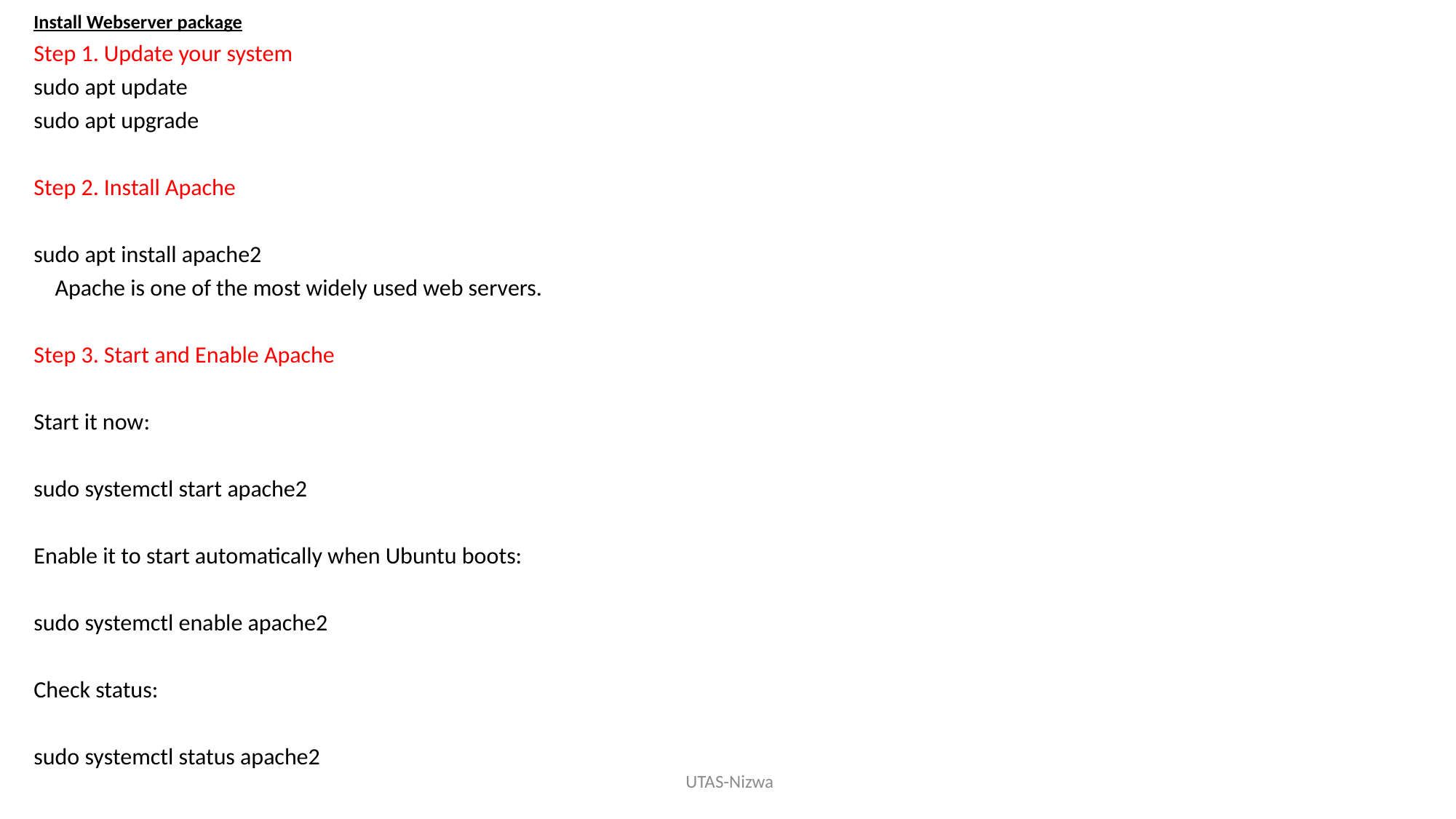

Install Webserver package
Step 1. Update your system
sudo apt update
sudo apt upgrade

Step 2. Install Apache

sudo apt install apache2
    Apache is one of the most widely used web servers.

Step 3. Start and Enable Apache

Start it now:

sudo systemctl start apache2

Enable it to start automatically when Ubuntu boots:

sudo systemctl enable apache2

Check status:

sudo systemctl status apache2

 UTAS-Nizwa